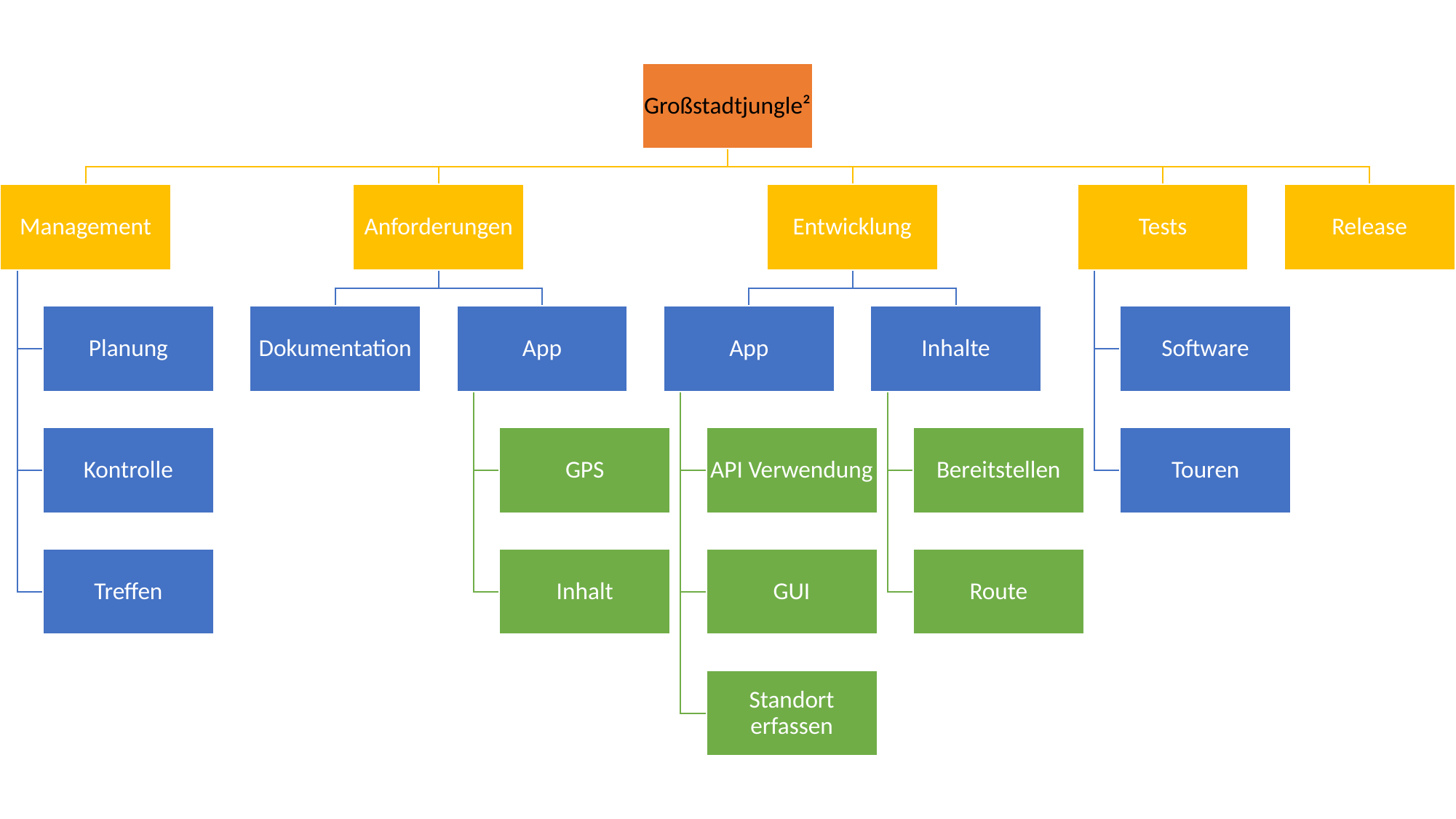

Großstadtjungle²
Management
Planung
Kontrolle
Treffen
Anforderungen
Dokumentation
App
GPS
Inhalt
Entwicklung
App
API Verwendung
GUI
Standort erfassen
Inhalte
Bereitstellen
Route
Tests
Software
Touren
Release